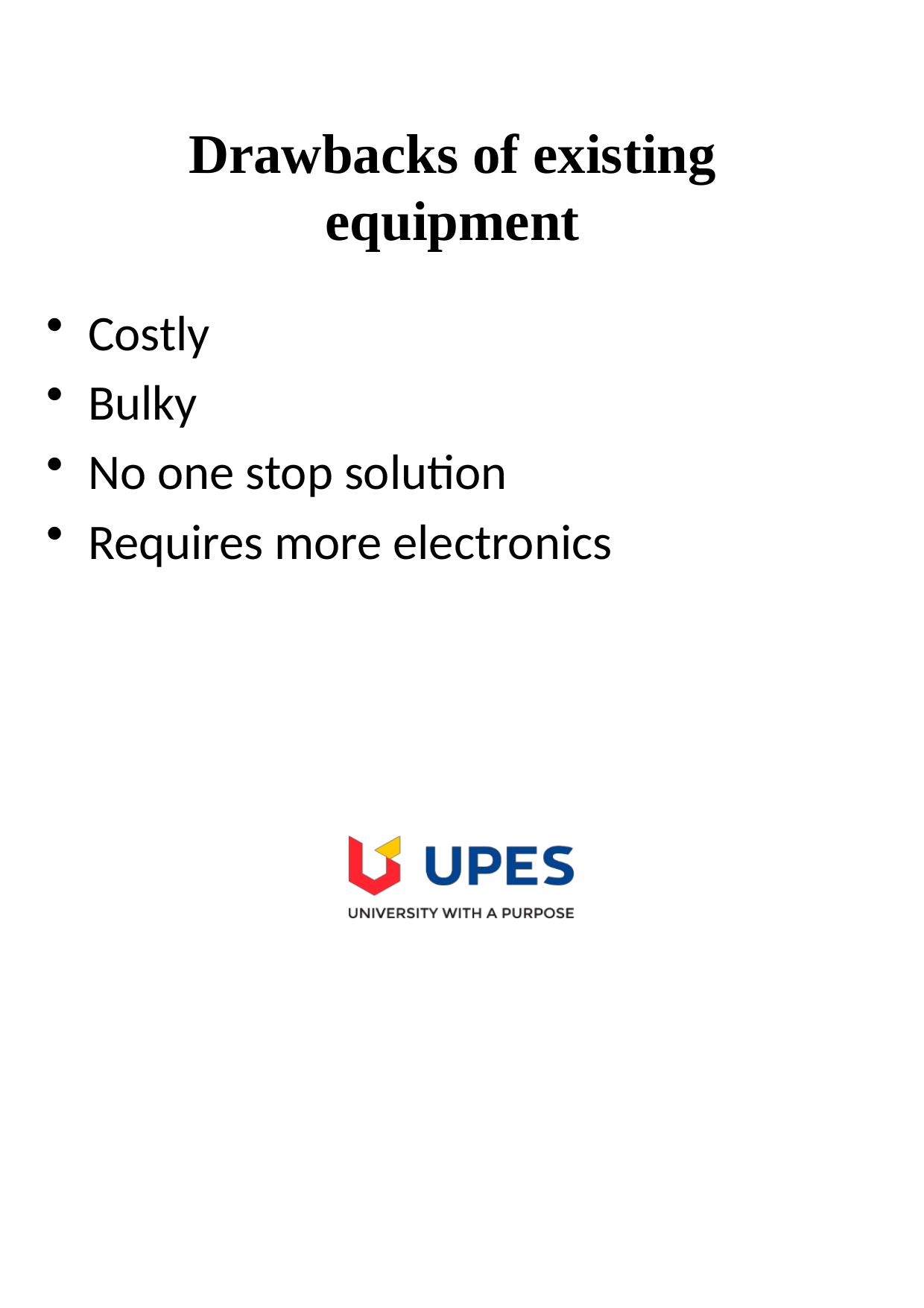

# Drawbacks of existing equipment
Costly
Bulky
No one stop solution
Requires more electronics